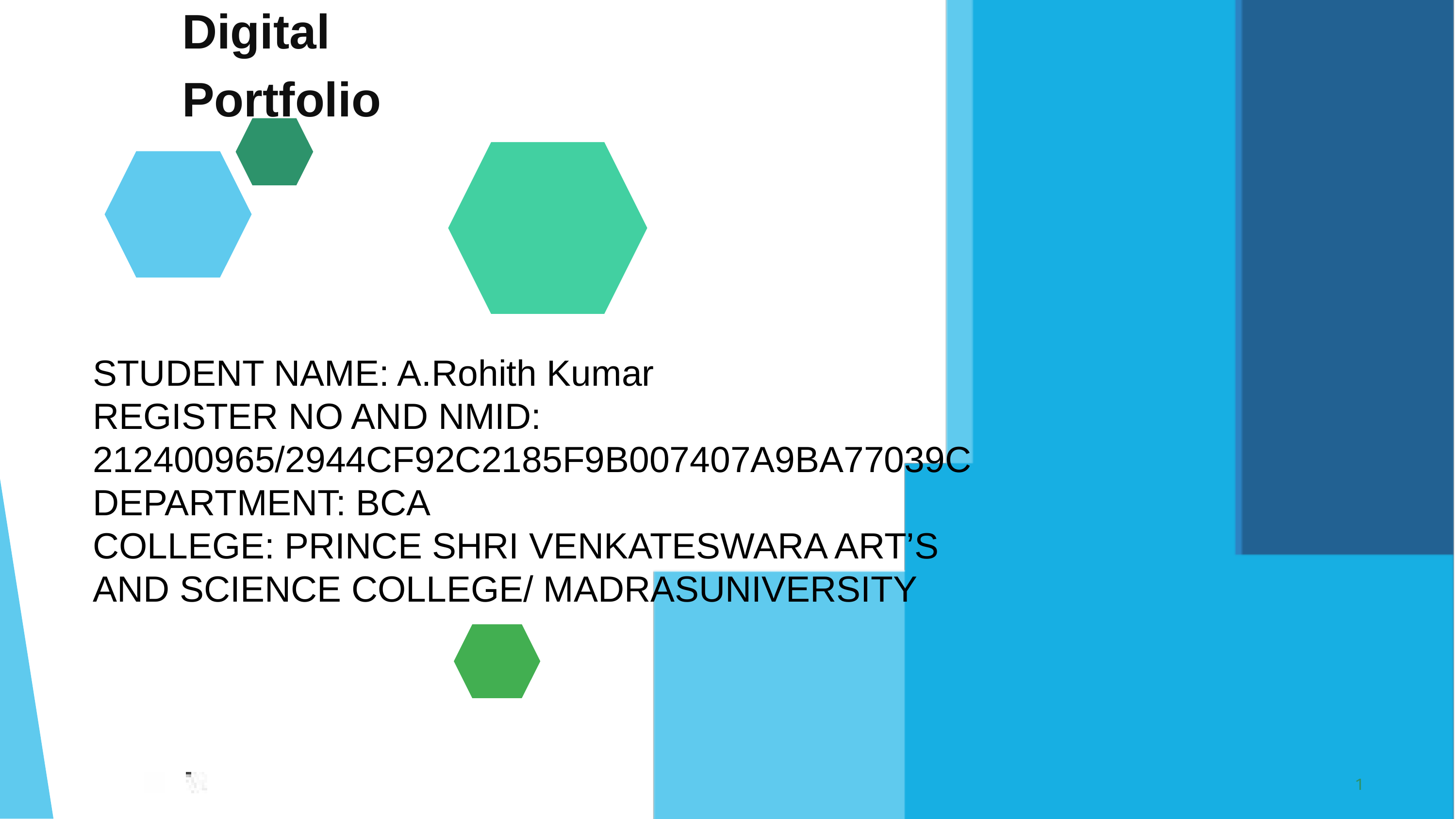

Digital Portfolio

STUDENT NAME: A.Rohith Kumar
REGISTER NO AND NMID: 212400965/2944CF92C2185F9B007407A9BA77039C DEPARTMENT: BCA
COLLEGE: PRINCE SHRI VENKATESWARA ART’S AND SCIENCE COLLEGE/ MADRASUNIVERSITY

1